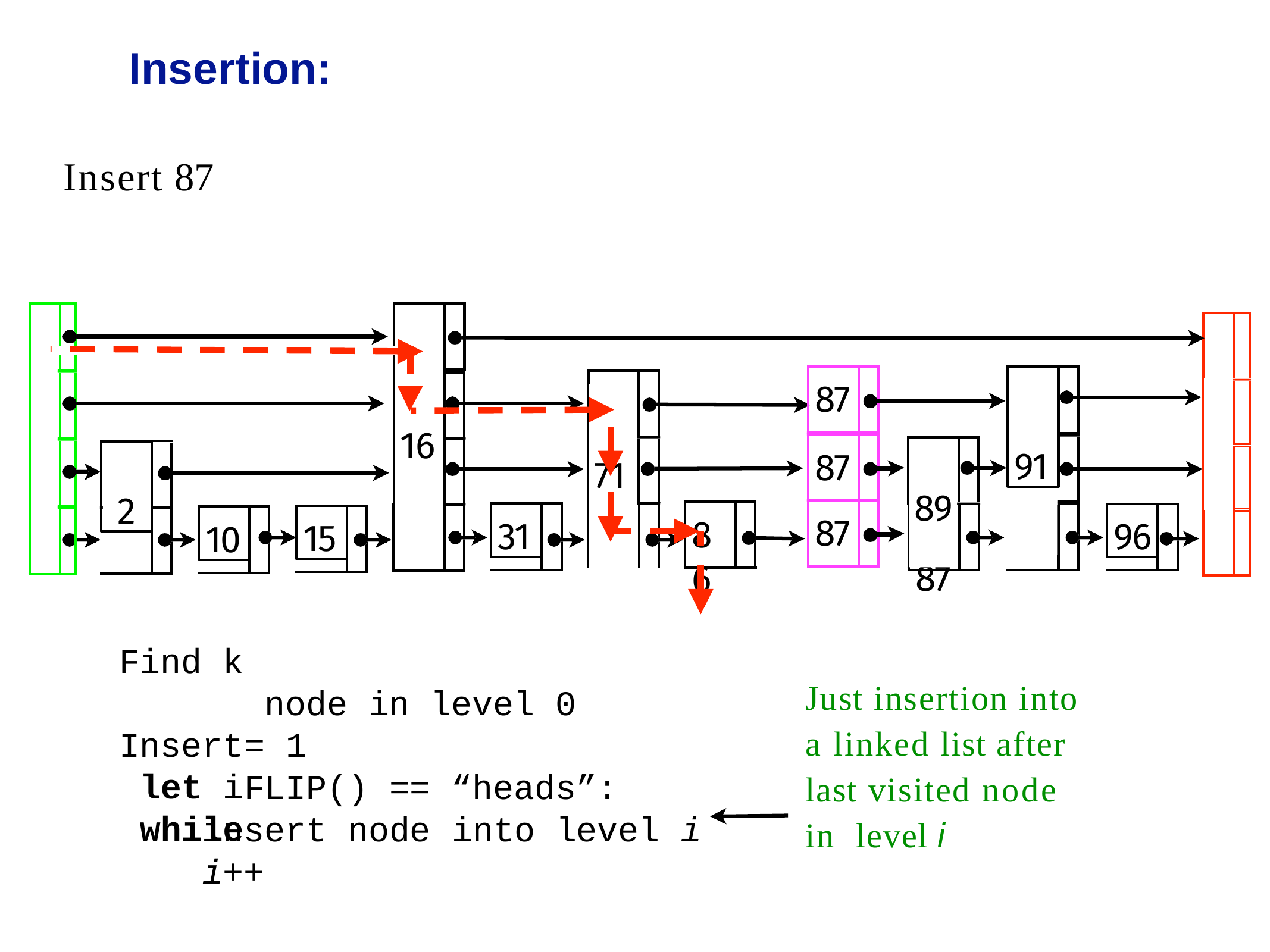

# Insertion:
Insert 87

31
31
31
16

91

87
91
91
91
2
2
71

16

2
87

96
87
71

15
2
89

31
96

15
10
87
86
Find k  Insert  let i  while
Just insertion into  a linked list after  last visited node in  level i
node in level 0
= 1
FLIP() == “heads”:
into level i
insert node
i++

DOR - Skip List
15